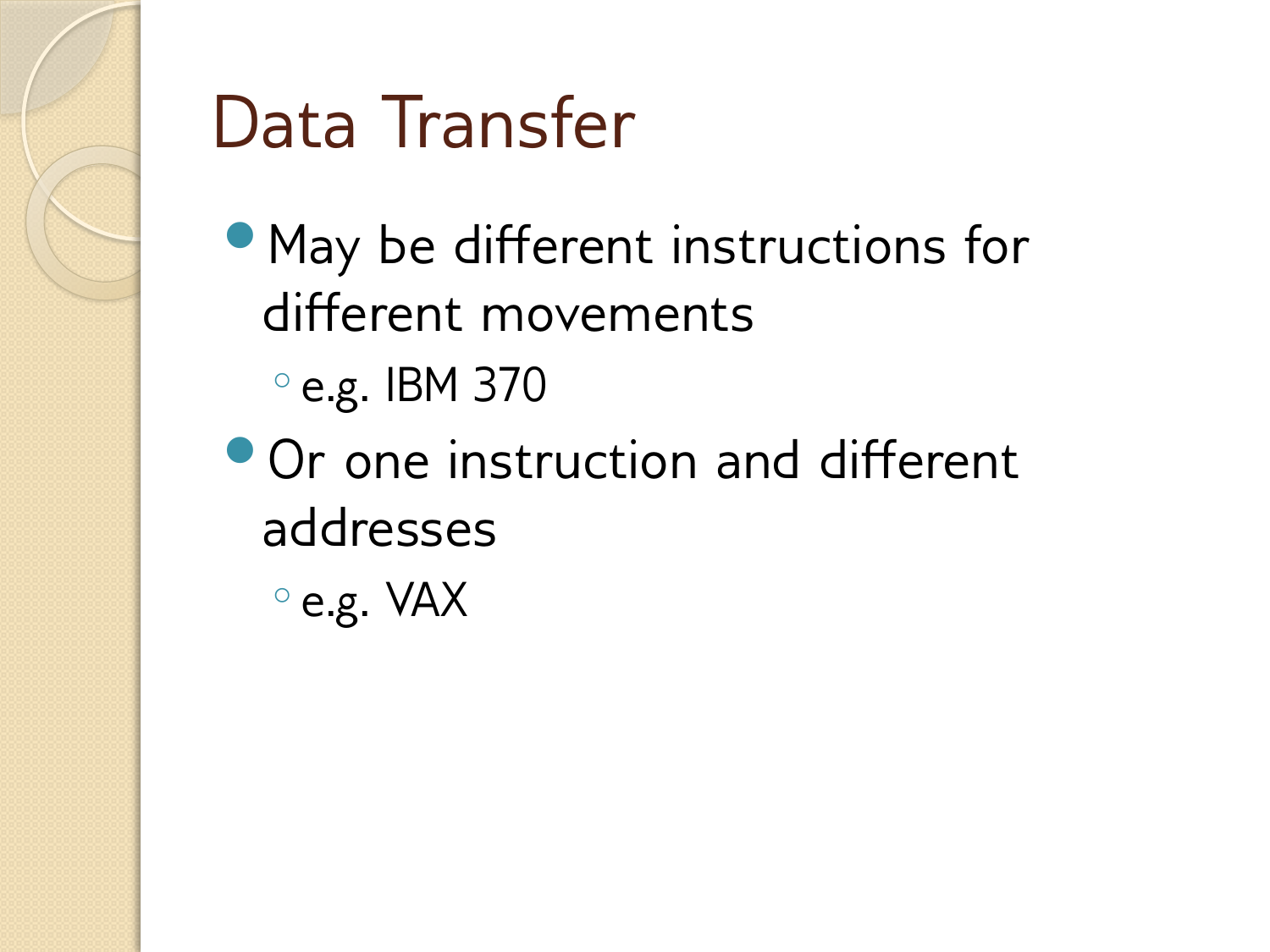

# Data Transfer
May be different instructions for different movements
e.g. IBM 370
Or one instruction and different addresses
e.g. VAX